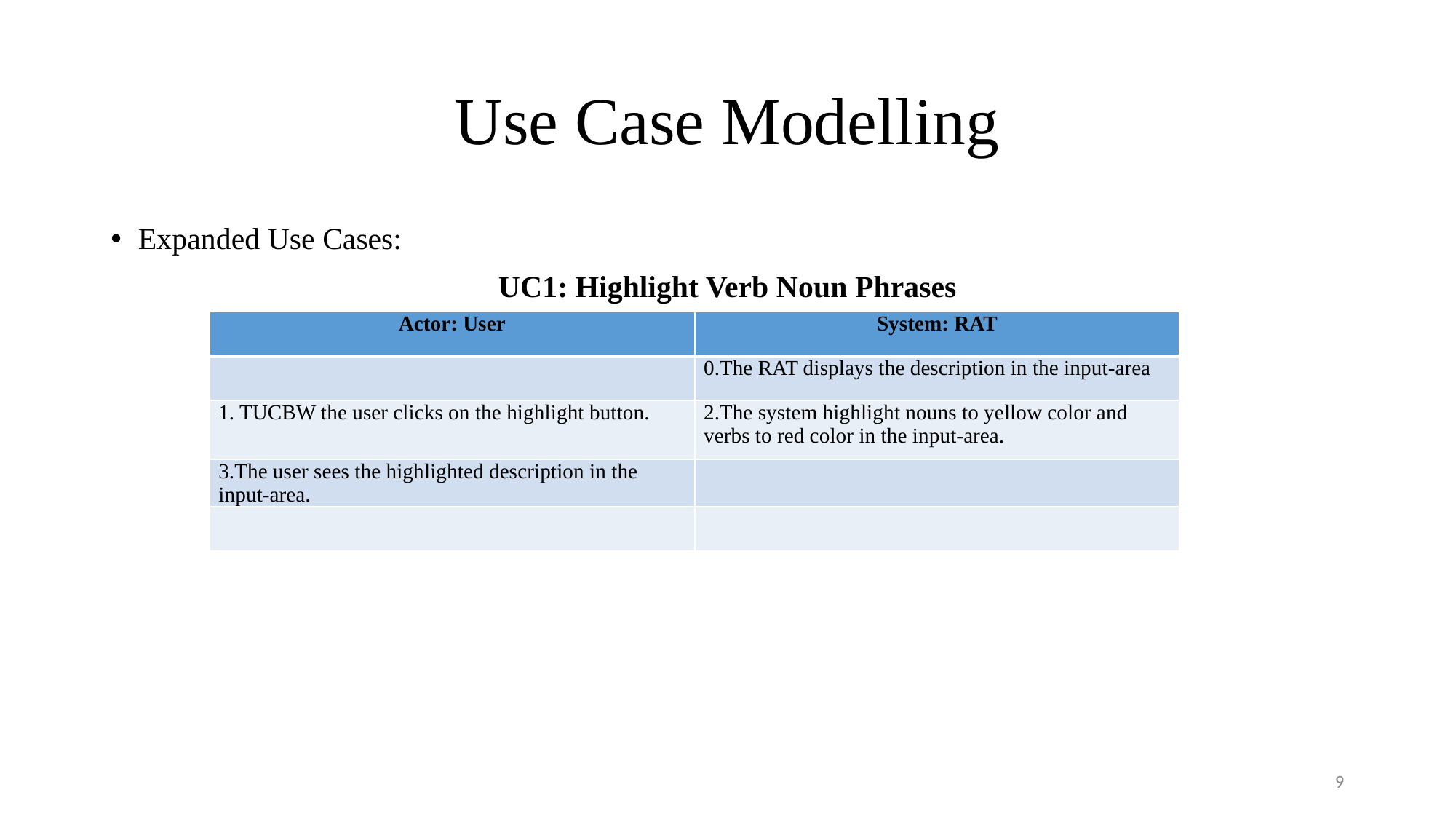

# Use Case Modelling
Expanded Use Cases:
UC1: Highlight Verb Noun Phrases
| Actor: User | System: RAT |
| --- | --- |
|  | 0.The RAT displays the description in the input-area |
| 1. TUCBW the user clicks on the highlight button. | 2.The system highlight nouns to yellow color and verbs to red color in the input-area. |
| 3.The user sees the highlighted description in the input-area. |  |
|  |  |
9